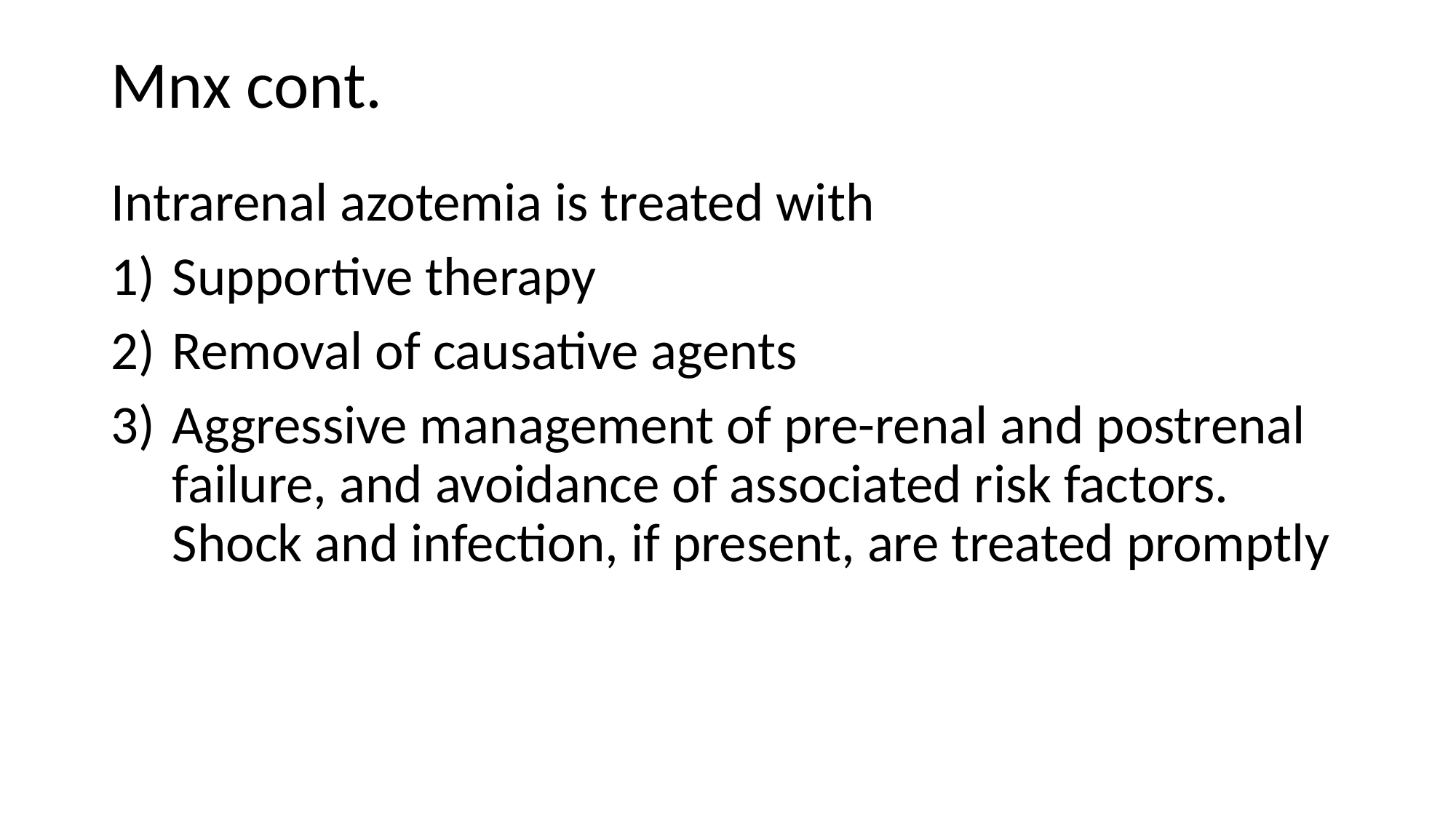

# Mnx cont.
Intrarenal azotemia is treated with
Supportive therapy
Removal of causative agents
Aggressive management of pre-renal and postrenal failure, and avoidance of associated risk factors. Shock and infection, if present, are treated promptly